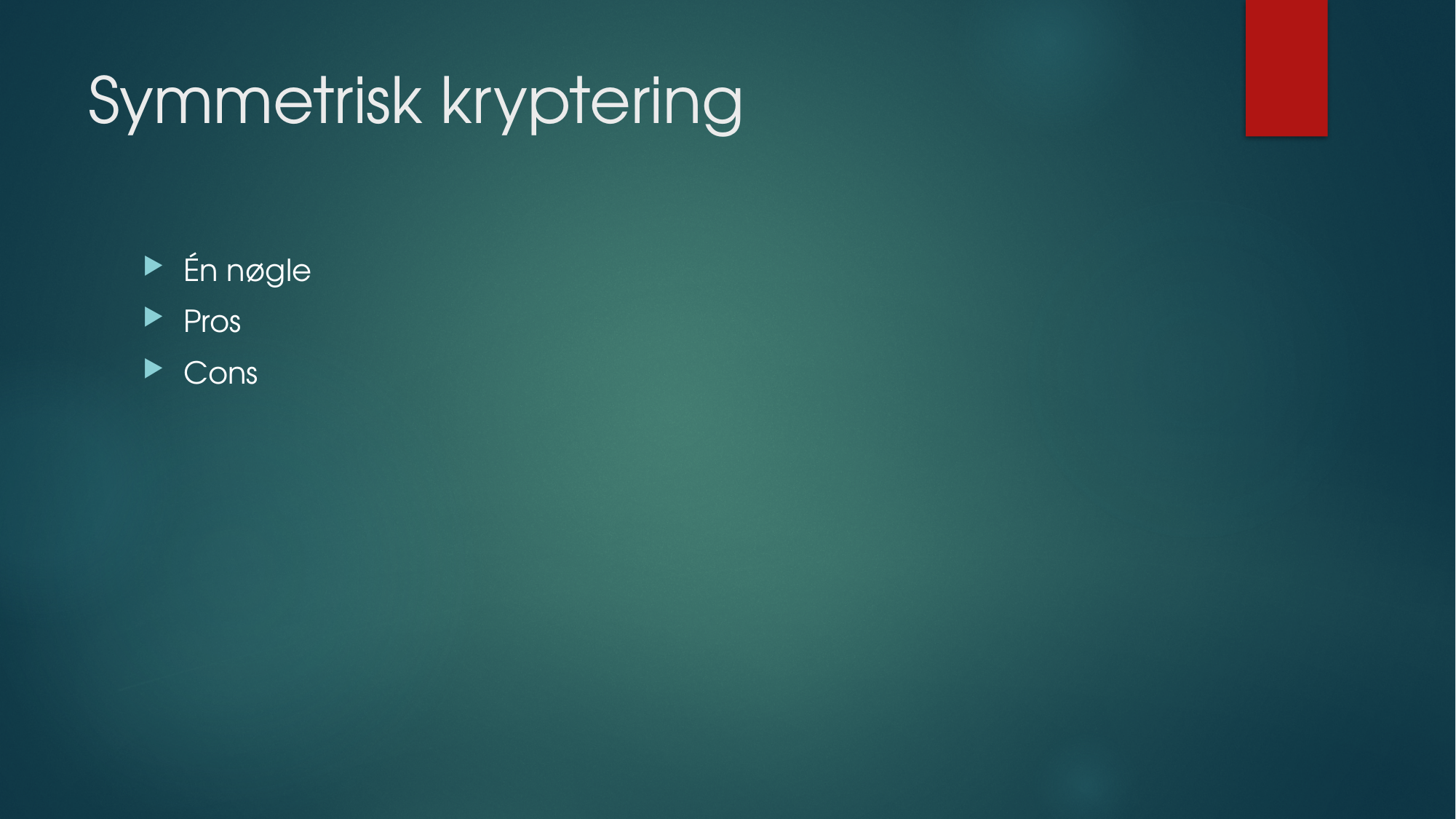

# Symmetrisk kryptering
Én nøgle
Pros
Cons